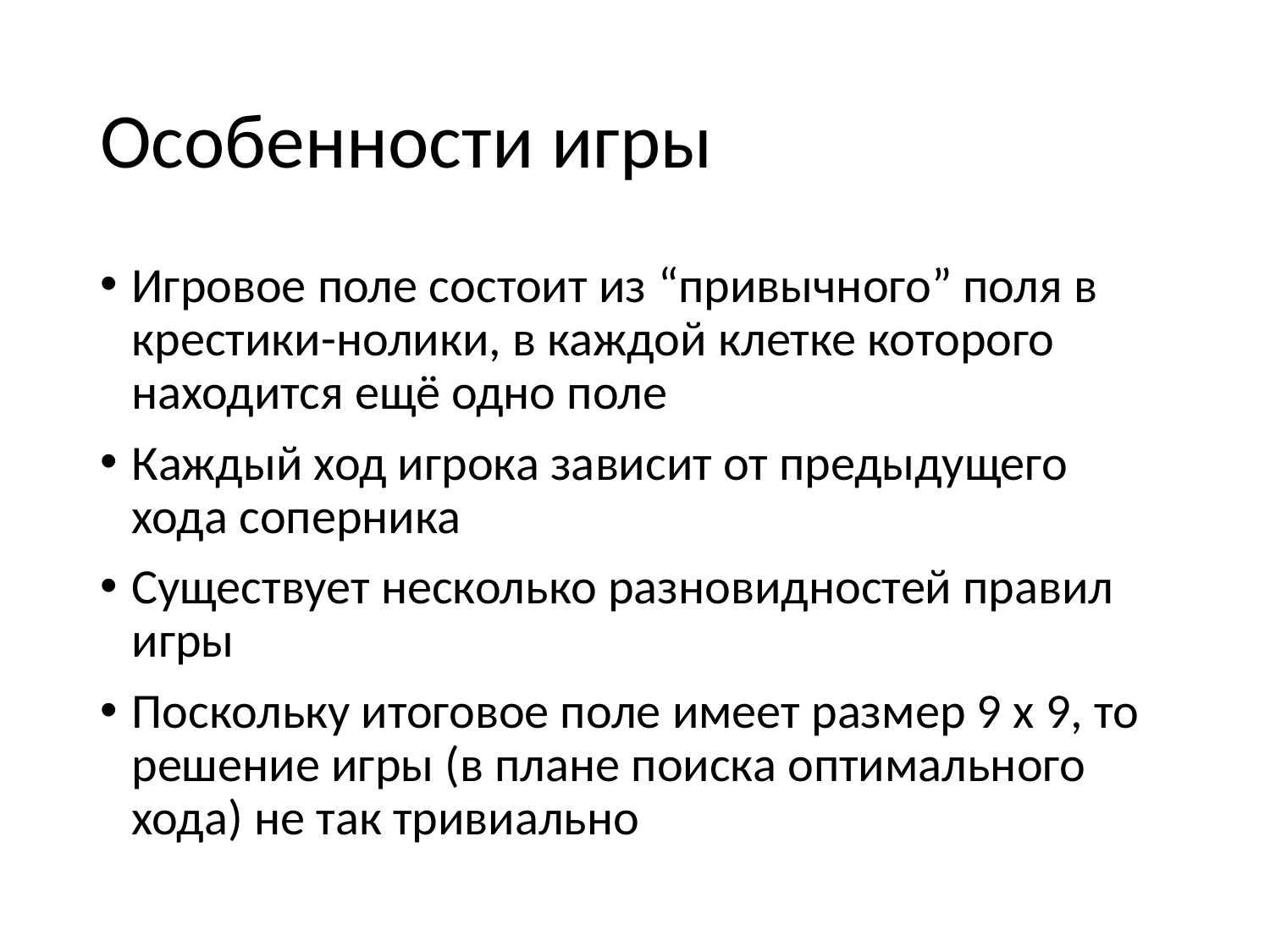

# Особенности игры
Игровое поле состоит из “привычного” поля в крестики-нолики, в каждой клетке которого находится ещё одно поле
Каждый ход игрока зависит от предыдущего хода соперника
Существует несколько разновидностей правил игры
Поскольку итоговое поле имеет размер 9 х 9, то решение игры (в плане поиска оптимального хода) не так тривиально